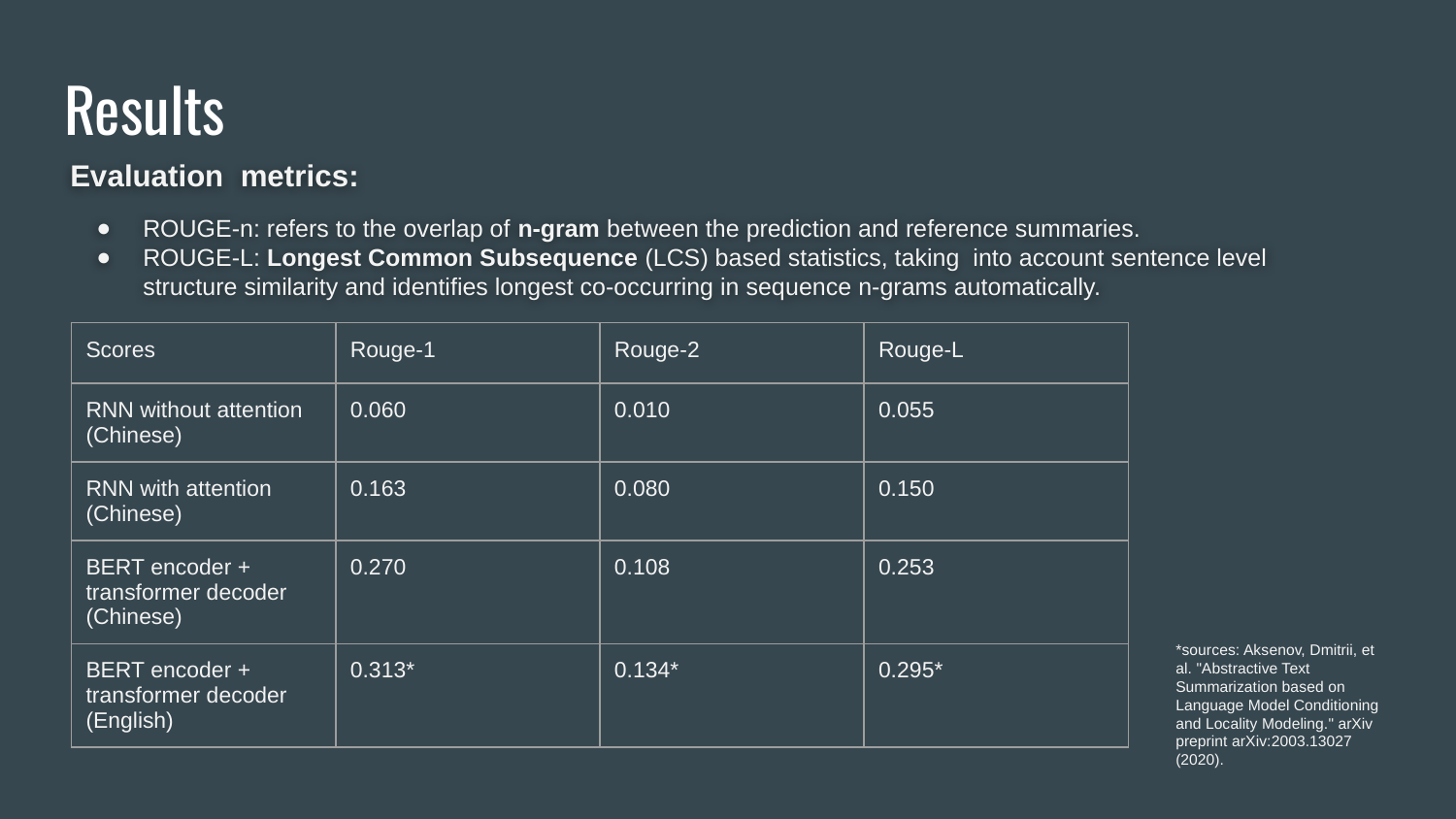

# Results

Evaluation  metrics:
ROUGE-n: refers to the overlap of n-gram between the prediction and reference summaries.
ROUGE-L: Longest Common Subsequence (LCS) based statistics, taking  into account sentence level structure similarity and identifies longest co-occurring in sequence n-grams automatically.
| Scores | Rouge-1 | Rouge-2 | Rouge-L |
| --- | --- | --- | --- |
| RNN without attention (Chinese) | 0.060 | 0.010 | 0.055 |
| RNN with attention (Chinese) | 0.163 | 0.080 | 0.150 |
| BERT encoder + transformer decoder (Chinese) | 0.270 | 0.108 | 0.253 |
| BERT encoder + transformer decoder (English) | 0.313\* | 0.134\* | 0.295\* |
*sources: Aksenov, Dmitrii, et al. "Abstractive Text Summarization based on Language Model Conditioning and Locality Modeling." arXiv preprint arXiv:2003.13027 (2020).